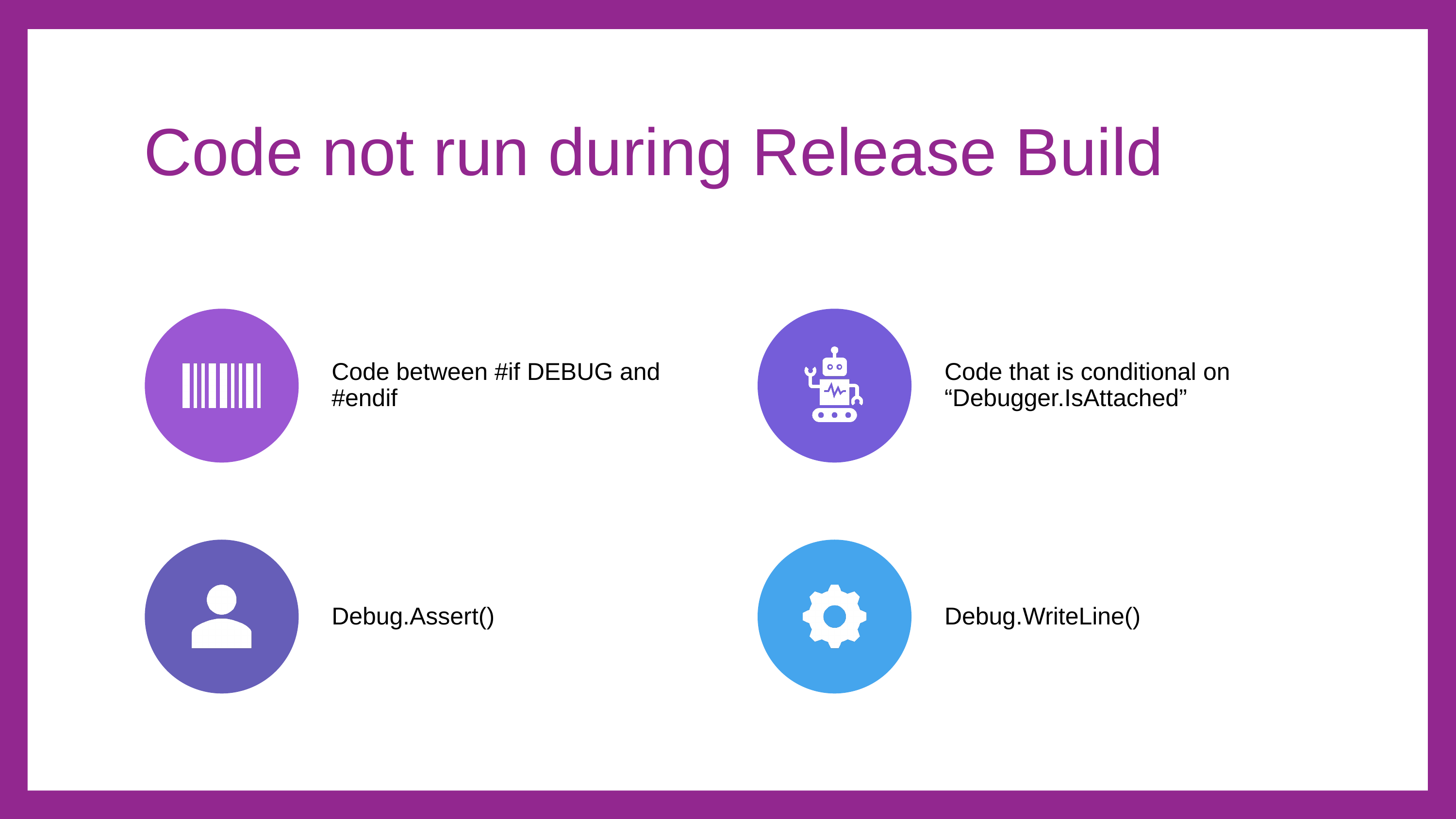

# Code not run during Release Build
Code between #if DEBUG and #endif
Code that is conditional on “Debugger.IsAttached”
Debug.Assert()
Debug.WriteLine()